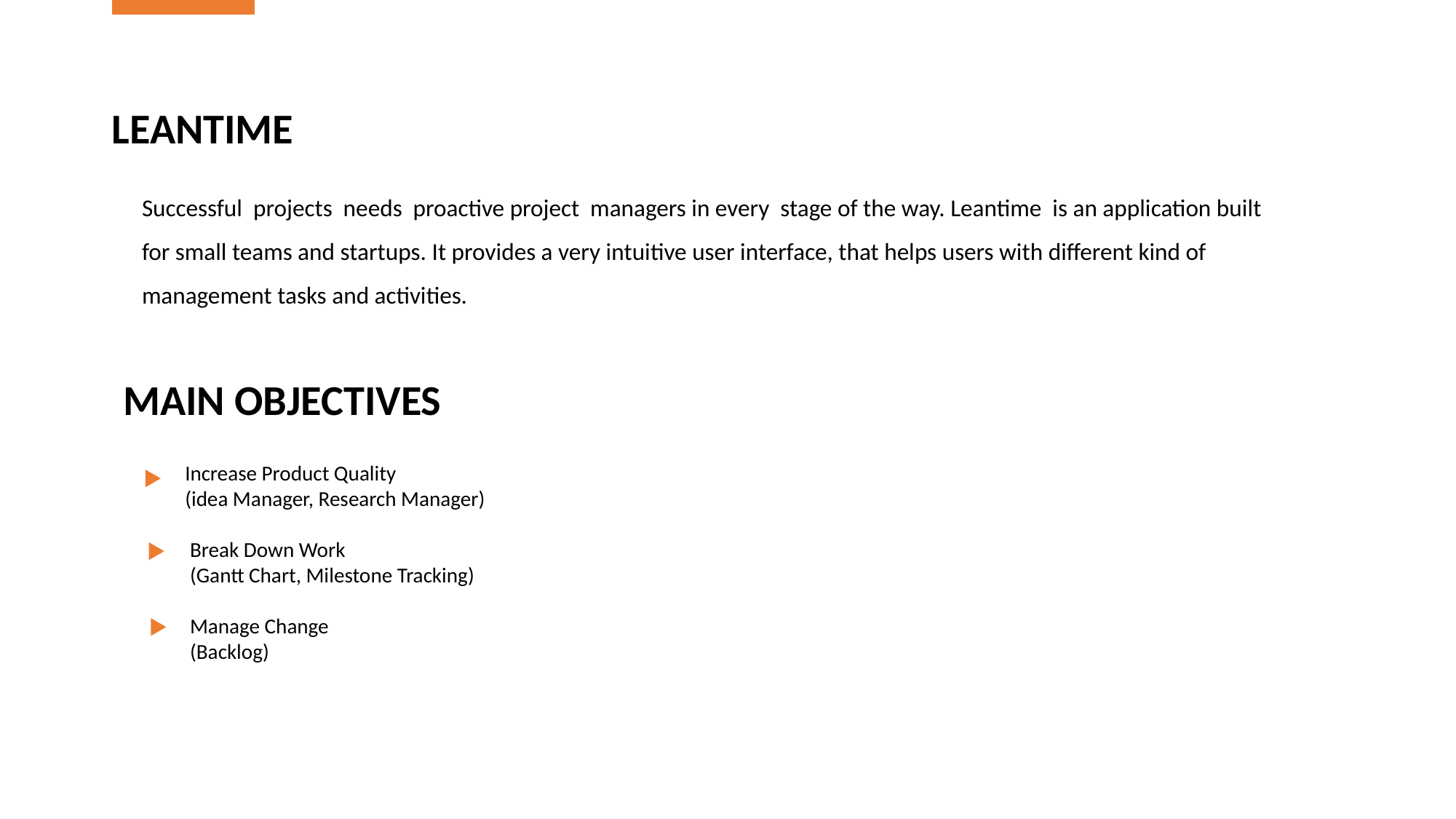

LEANTIME
Successful  projects  needs  proactive project  managers in every  stage of the way. Leantime  is an application built for small teams and startups. It provides a very intuitive user interface, that helps users with different kind of management tasks and activities.
MAIN OBJECTIVES
       Increase Product Quality
       (idea Manager, Research Manager)

        Break Down Work
        (Gantt Chart, Milestone Tracking)

        Manage Change
        (Backlog)